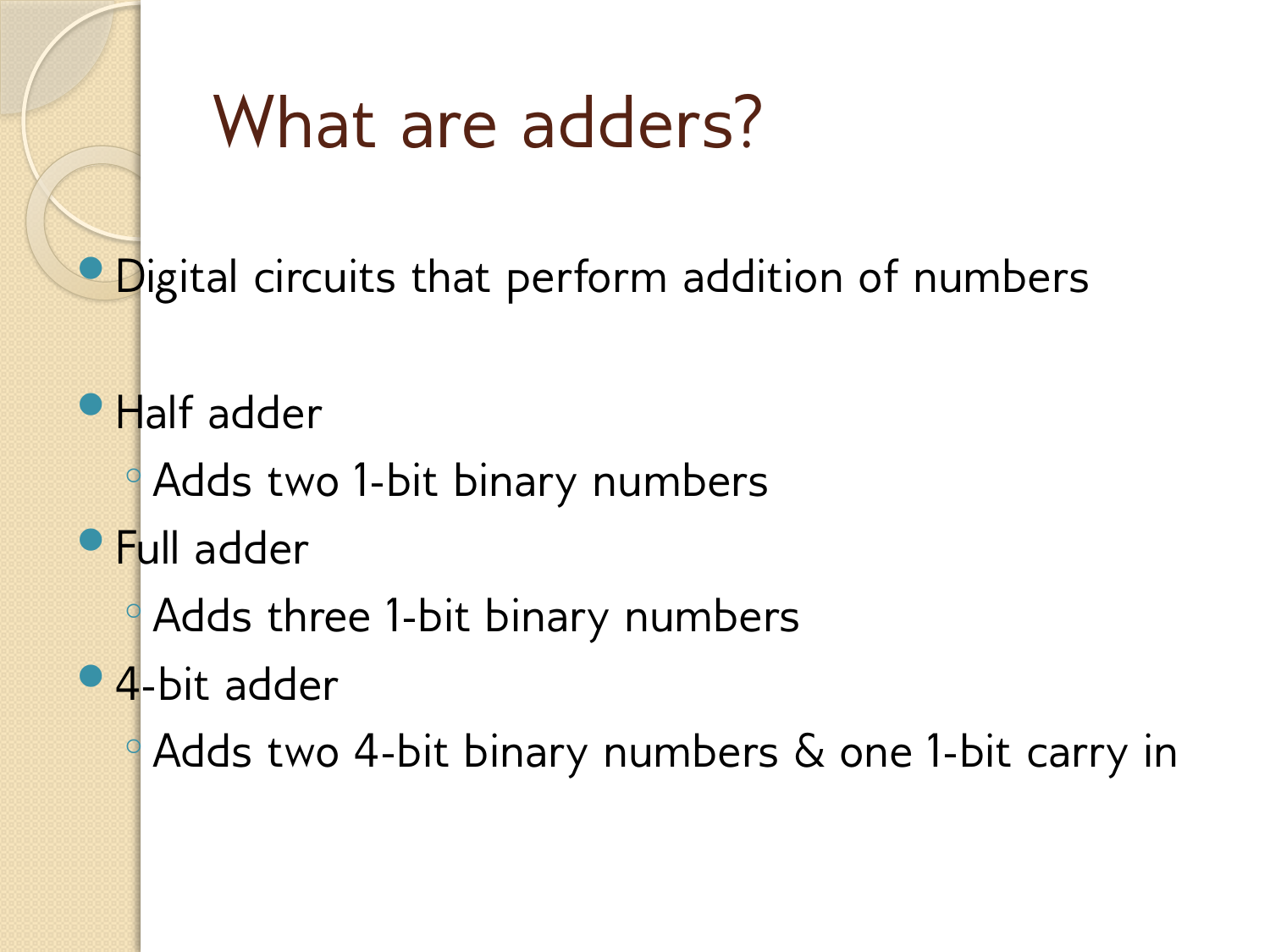

# What are adders?

Digital circuits that perform addition of numbers

Half adder
Adds two 1-bit binary numbers
Full adder
Adds three 1-bit binary numbers
4-bit adder
Adds two 4-bit binary numbers & one 1-bit carry in